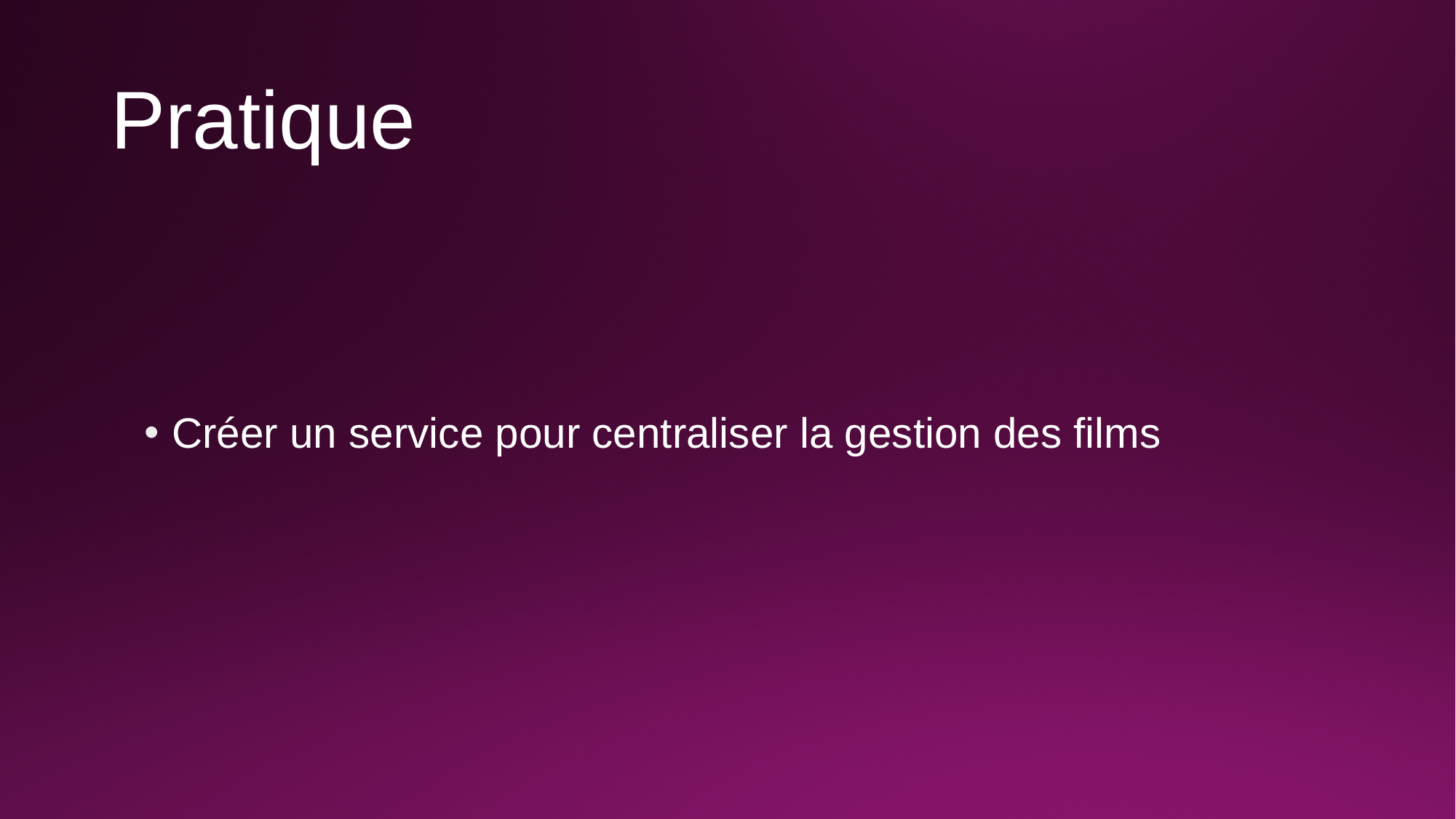

# Pratique

Créer un service pour centraliser la gestion des films